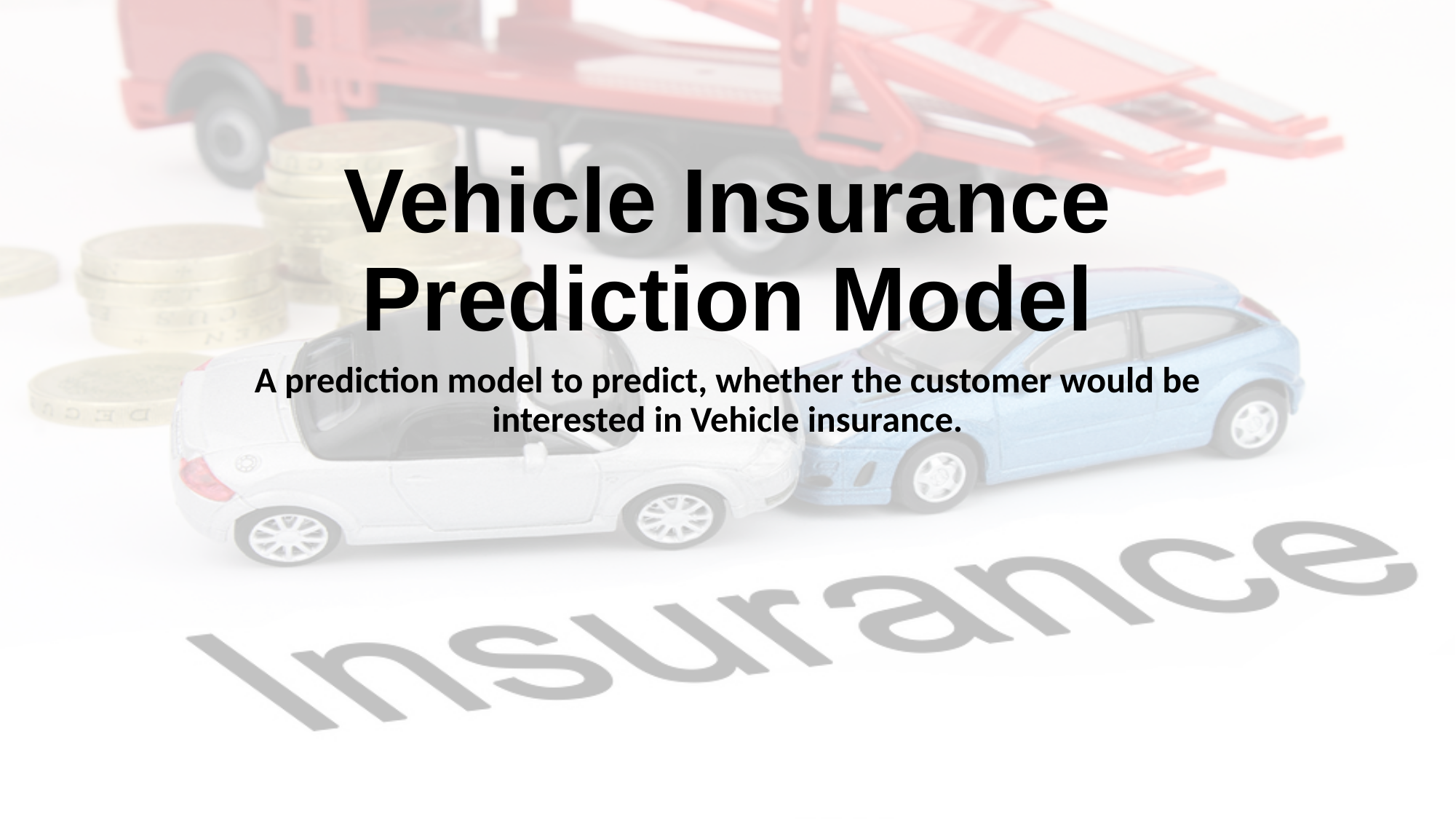

# Vehicle Insurance Prediction Model
A prediction model to predict, whether the customer would be interested in Vehicle insurance.